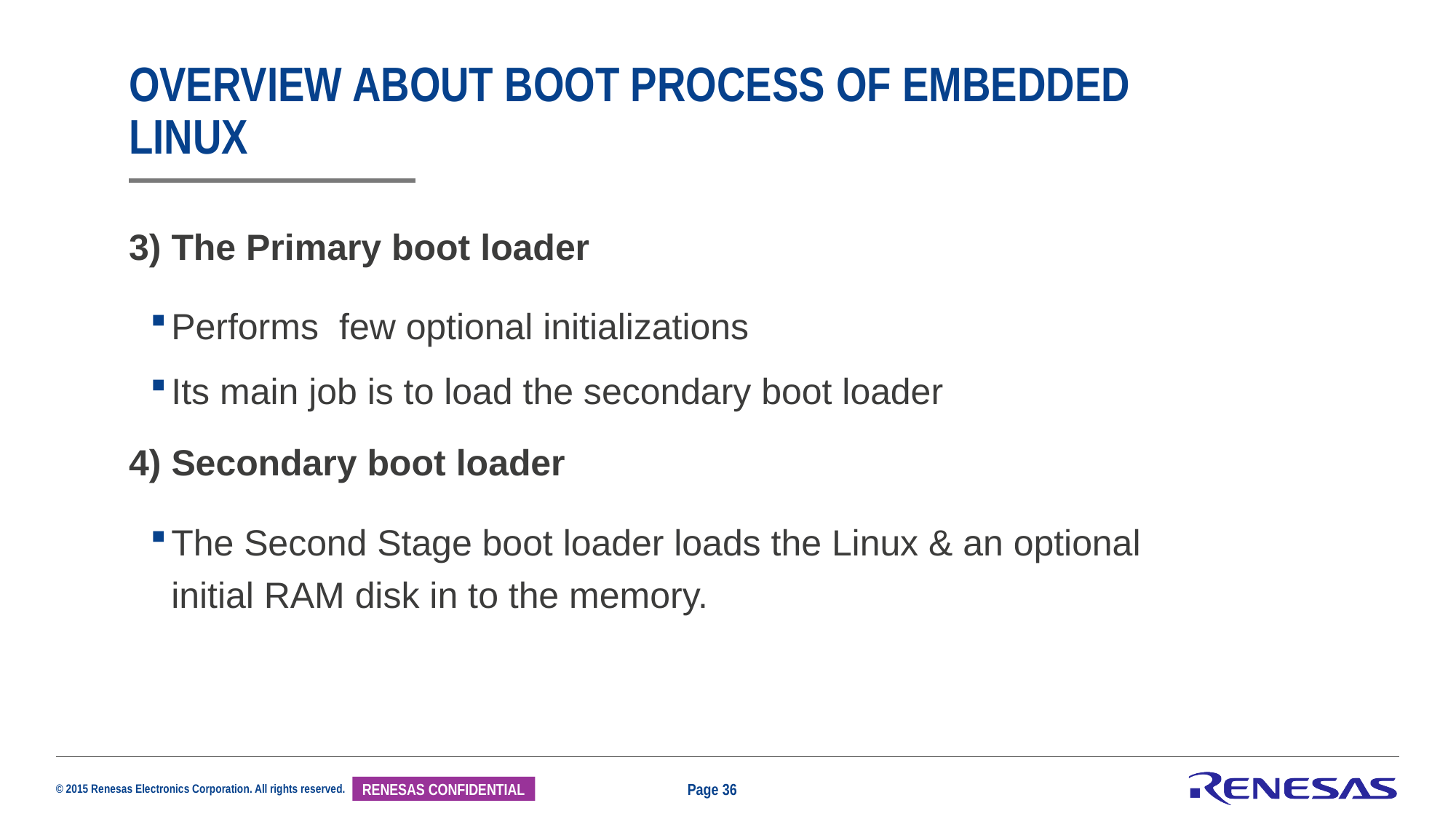

# Overview about Boot process of Embedded Linux
3) The Primary boot loader
Performs  few optional initializations
Its main job is to load the secondary boot loader
4) Secondary boot loader
The Second Stage boot loader loads the Linux & an optional initial RAM disk in to the memory.
Page 36